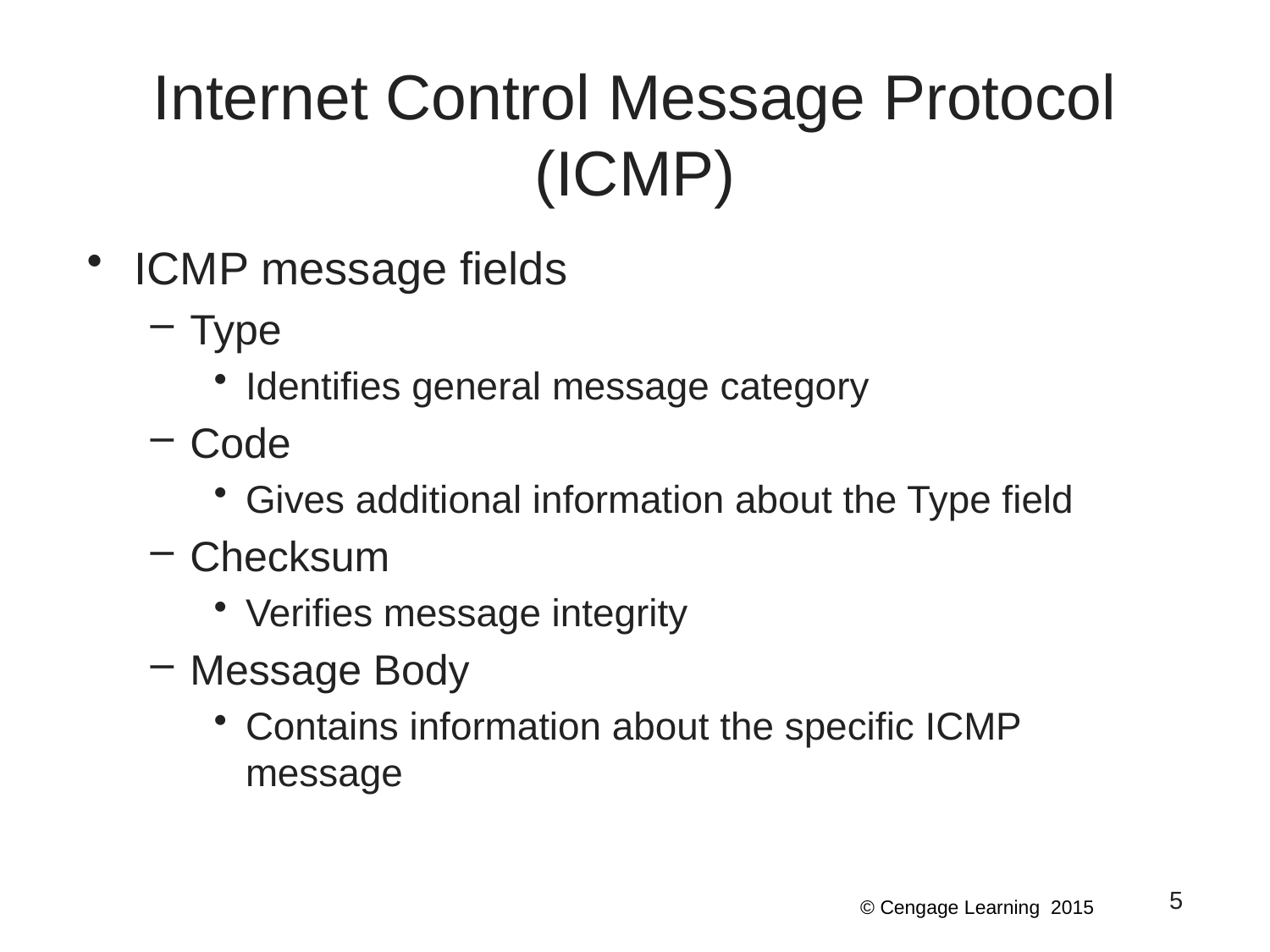

# Internet Control Message Protocol (ICMP)
ICMP message fields
Type
Identifies general message category
Code
Gives additional information about the Type field
Checksum
Verifies message integrity
Message Body
Contains information about the specific ICMP message
5